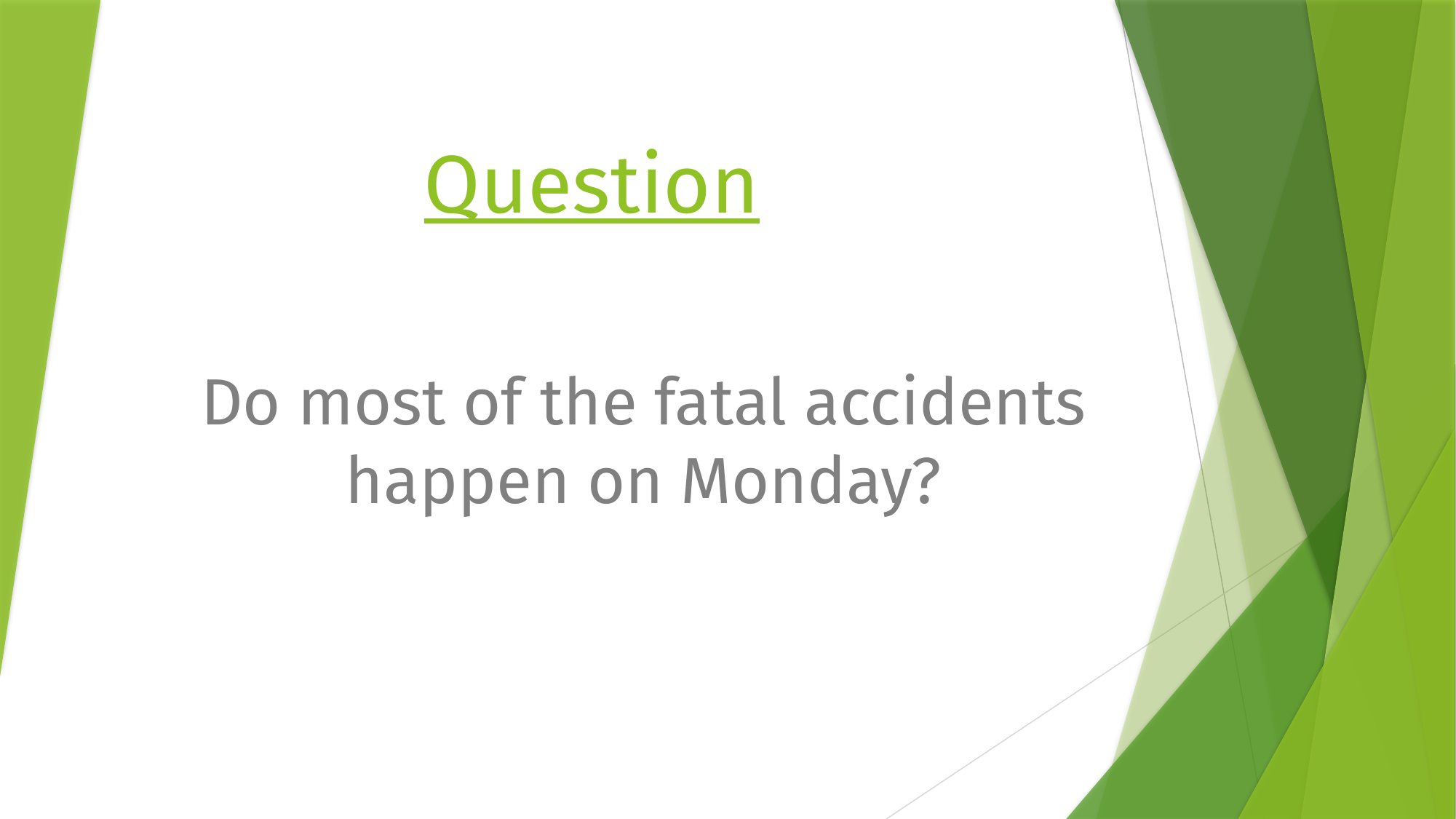

# Question

Do most of the fatal accidents happen on Monday?